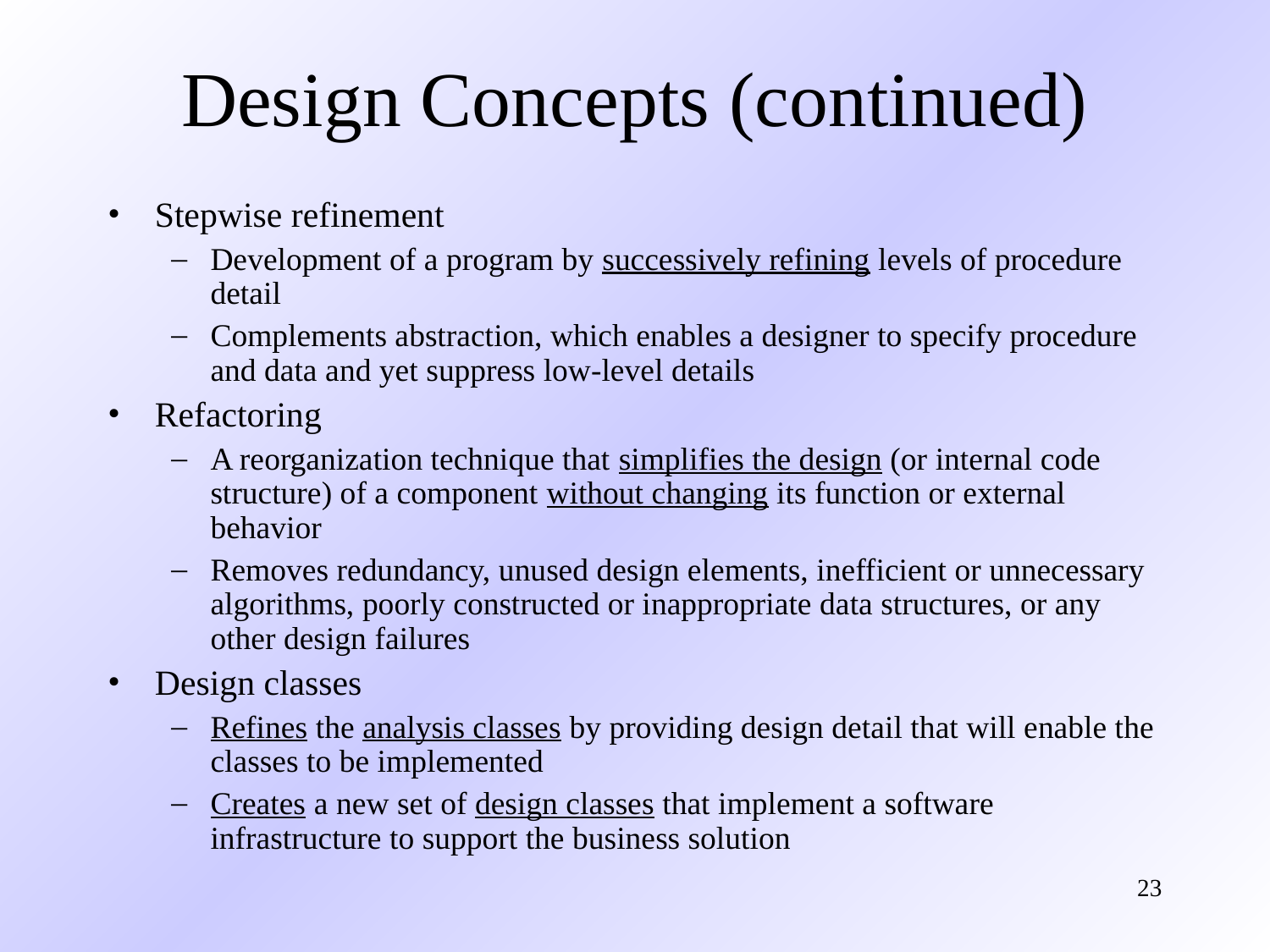

# Design Concepts (continued)
Stepwise refinement
Development of a program by successively refining levels of procedure detail
Complements abstraction, which enables a designer to specify procedure and data and yet suppress low-level details
Refactoring
A reorganization technique that simplifies the design (or internal code structure) of a component without changing its function or external behavior
Removes redundancy, unused design elements, inefficient or unnecessary algorithms, poorly constructed or inappropriate data structures, or any other design failures
Design classes
Refines the analysis classes by providing design detail that will enable the classes to be implemented
Creates a new set of design classes that implement a software infrastructure to support the business solution

23